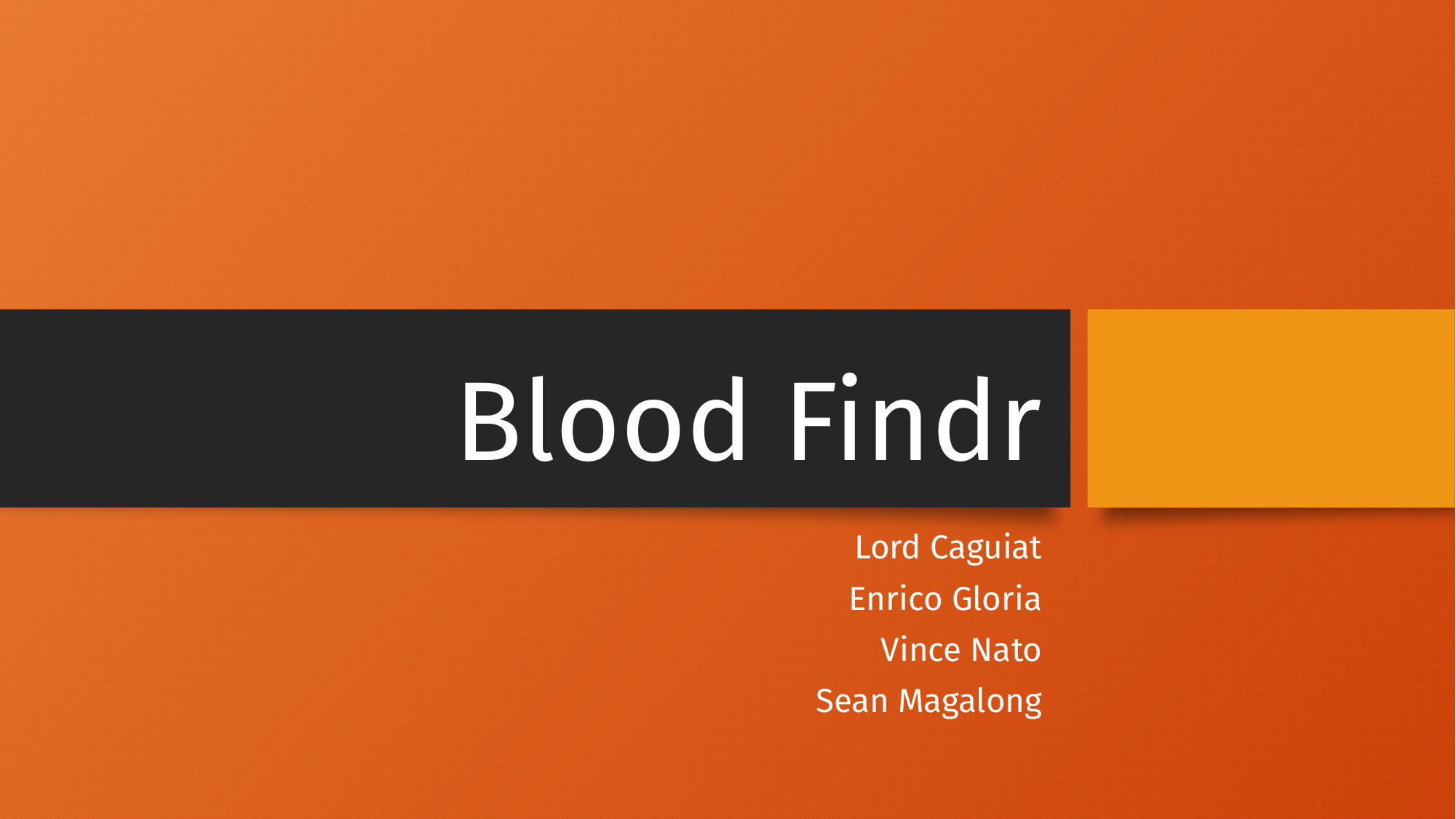

# Blood Findr
Lord Caguiat
Enrico Gloria
Vince Nato
Sean Magalong